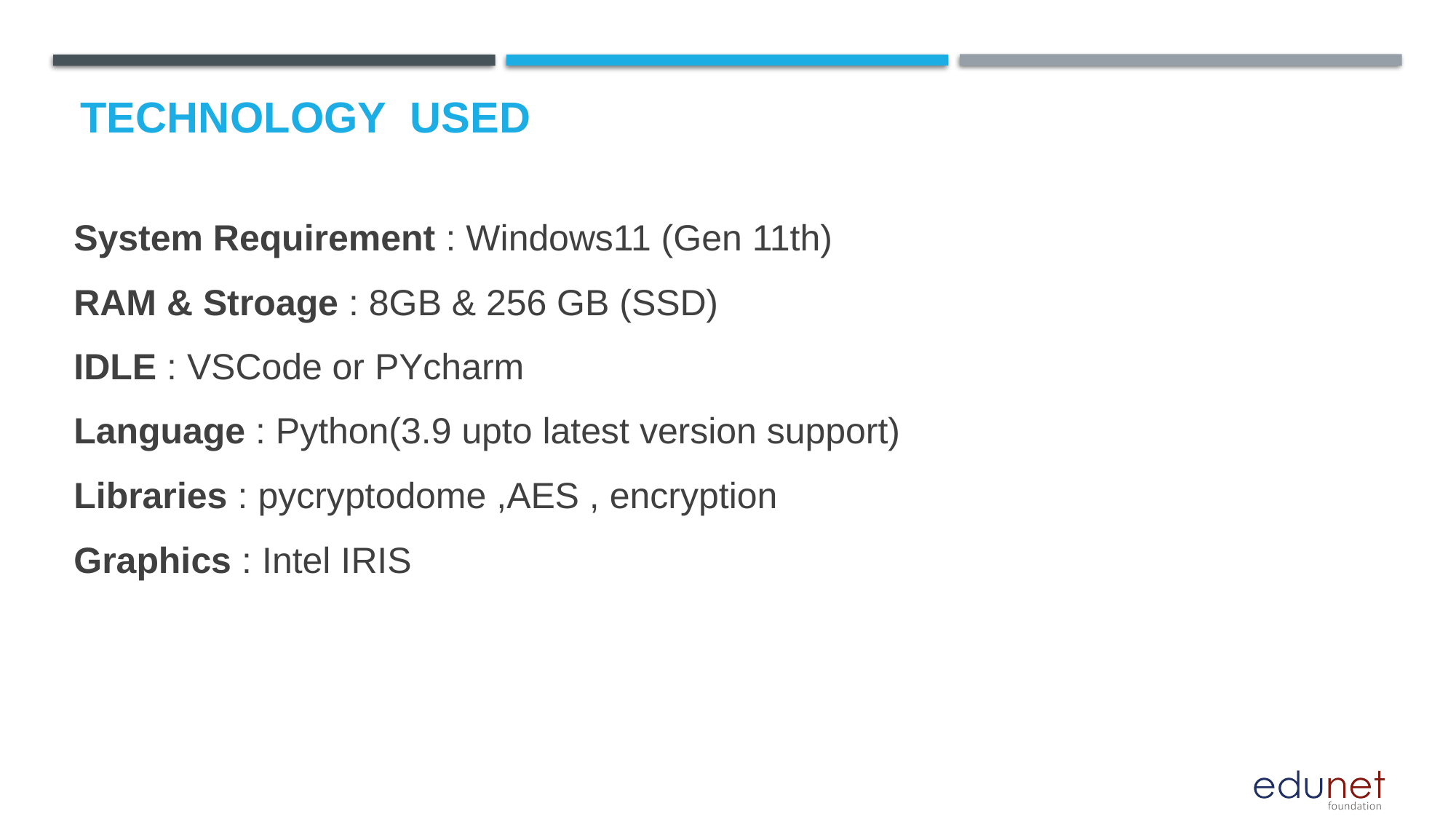

# Technology  used
 System Requirement : Windows11 (Gen 11th)
 RAM & Stroage : 8GB & 256 GB (SSD)
 IDLE : VSCode or PYcharm
 Language : Python(3.9 upto latest version support)
 Libraries : pycryptodome ,AES , encryption
 Graphics : Intel IRIS